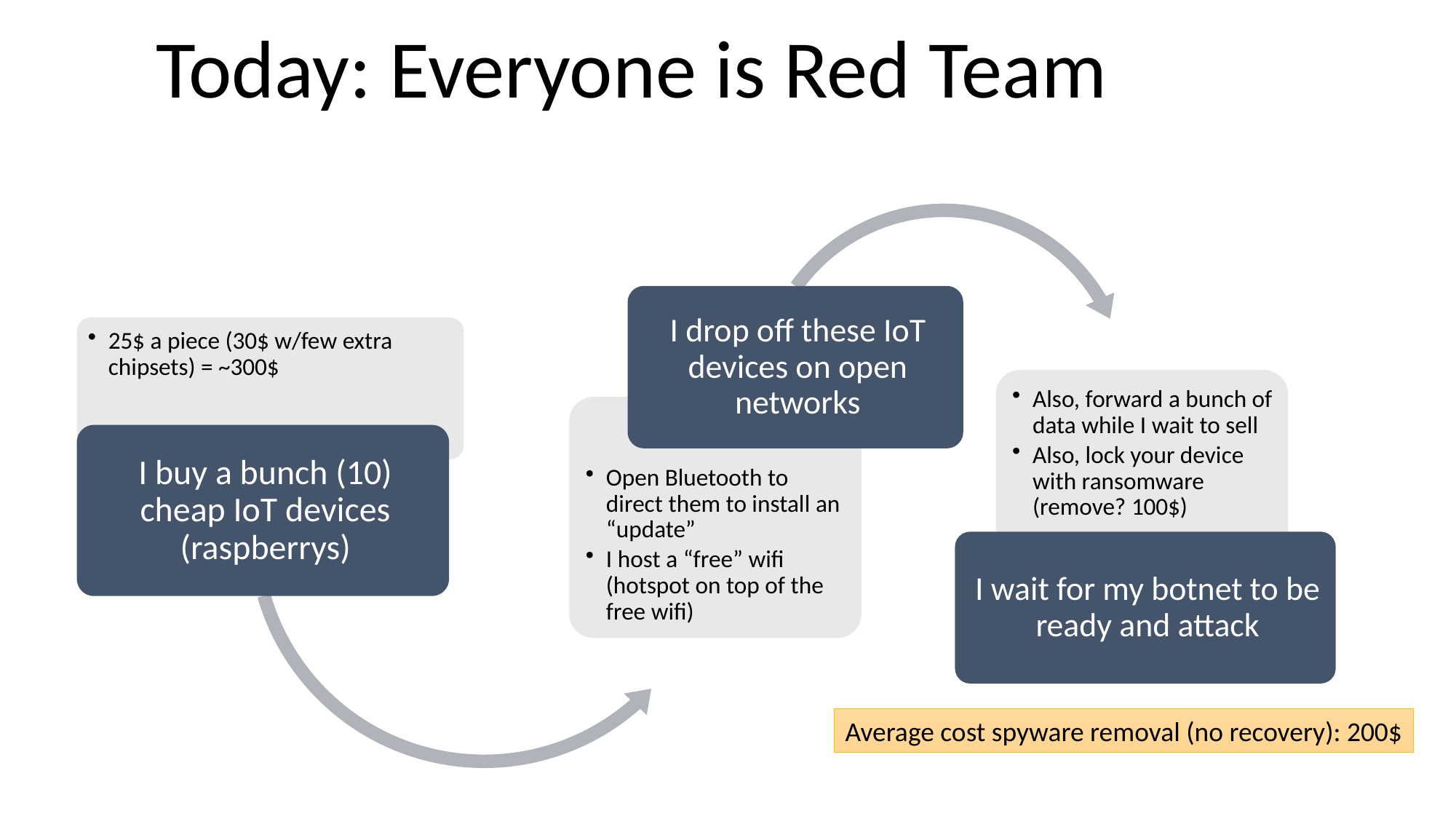

Today: Everyone is Red Team
# I am a bad person named Rob – how might IoT and bots help me?
25$ a piece (30$ w/few extra chipsets) = ~300$
I buy a bunch (10) cheap IoT devices (raspberrys)
Open Bluetooth to direct them to install an “update”
I host a “free” wifi (hotspot on top of the free wifi)
I drop off these IoT devices on open networks
Also, forward a bunch of data while I wait to sell
Also, lock your device with ransomware (remove? 100$)
I wait for my botnet to be ready and attack
Average cost spyware removal (no recovery): 200$